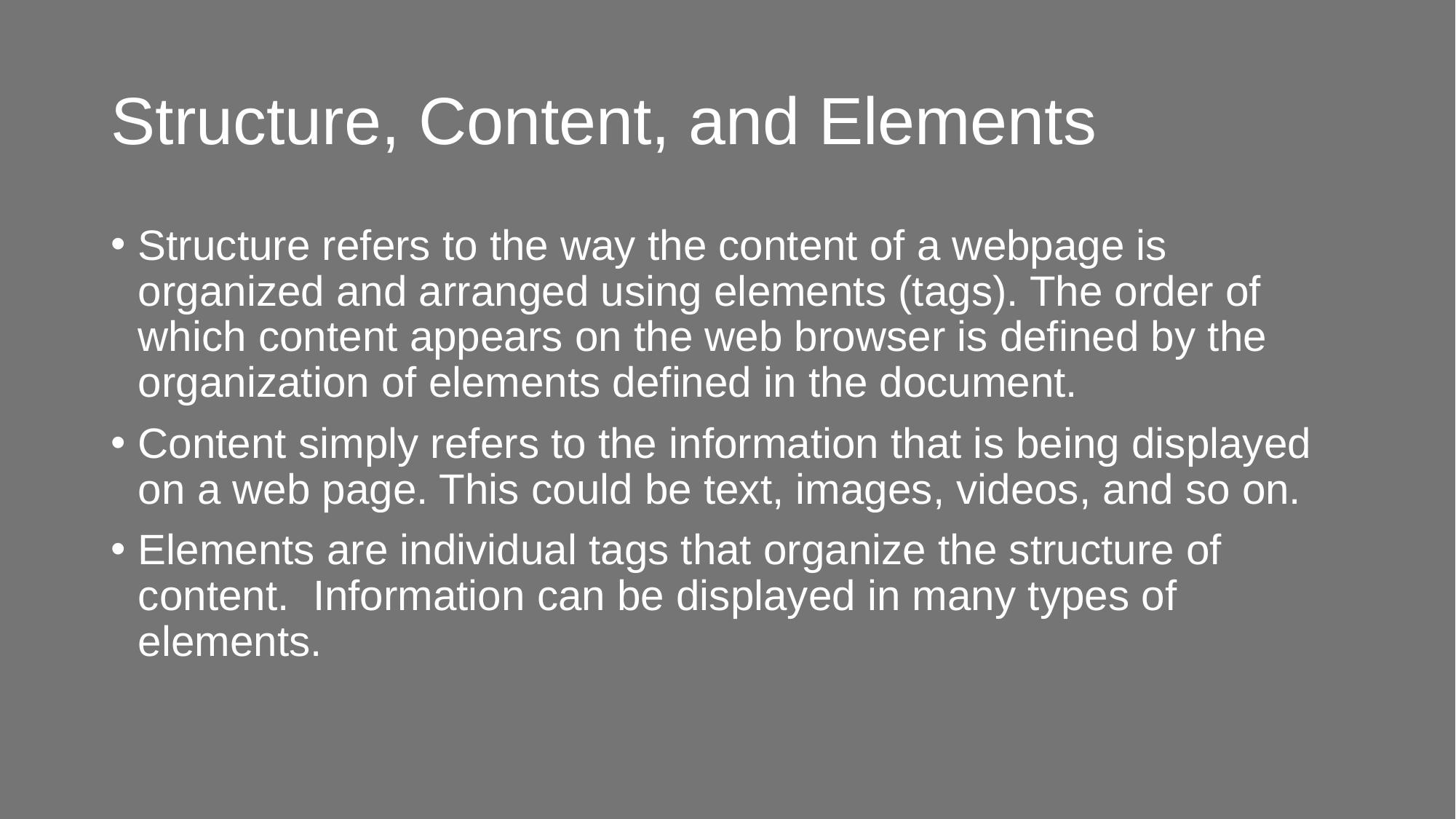

# Structure, Content, and Elements
Structure refers to the way the content of a webpage is organized and arranged using elements (tags). The order of which content appears on the web browser is defined by the organization of elements defined in the document.
Content simply refers to the information that is being displayed on a web page. This could be text, images, videos, and so on.
Elements are individual tags that organize the structure of content.  Information can be displayed in many types of elements.